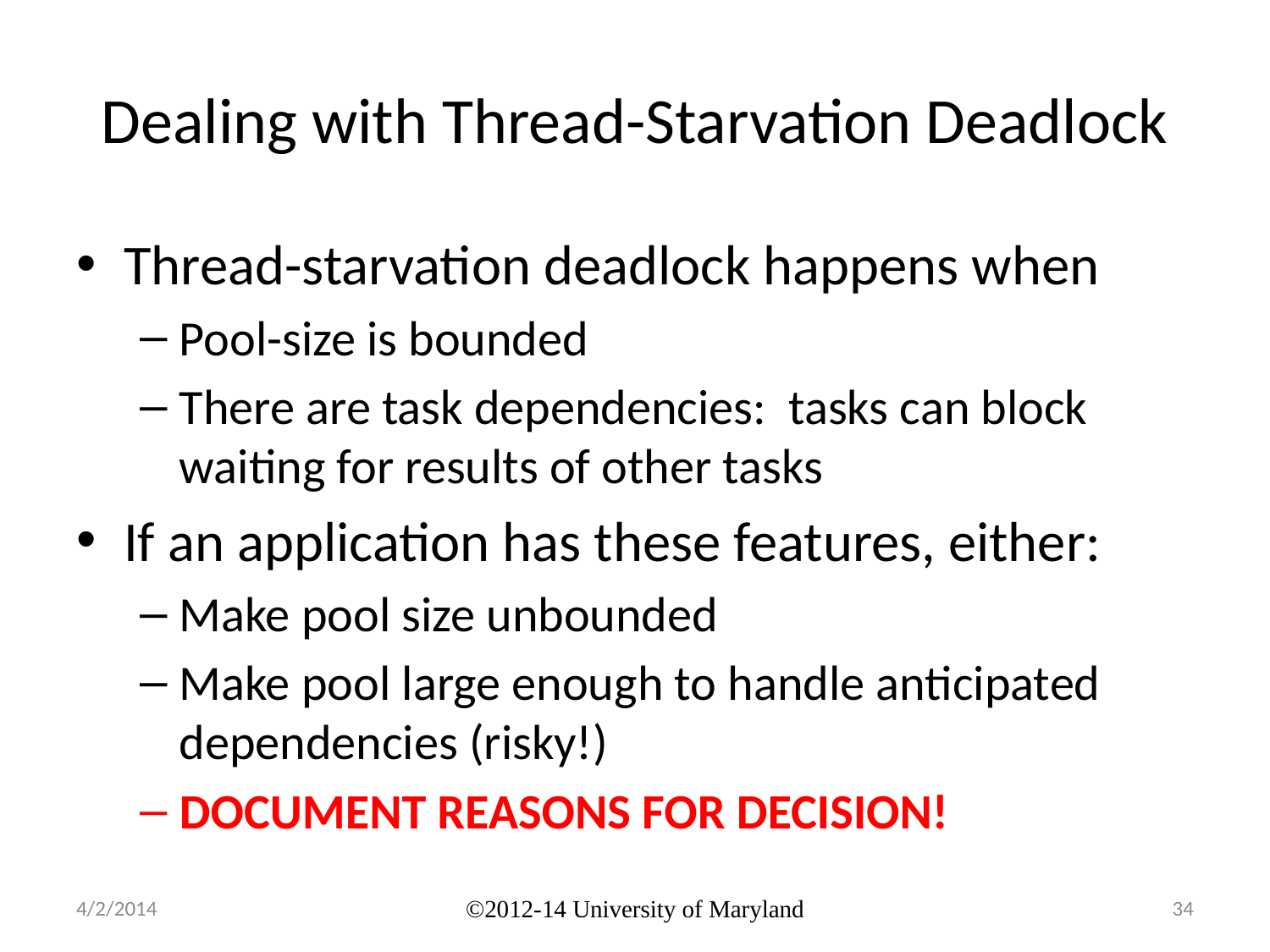

# Dealing with Thread-Starvation Deadlock
Thread-starvation deadlock happens when
Pool-size is bounded
There are task dependencies:  tasks can block waiting for results of other tasks
If an application has these features, either:
Make pool size unbounded
Make pool large enough to handle anticipated dependencies (risky!)
DOCUMENT REASONS FOR DECISION!
4/2/2014
©2012-14 University of Maryland
34